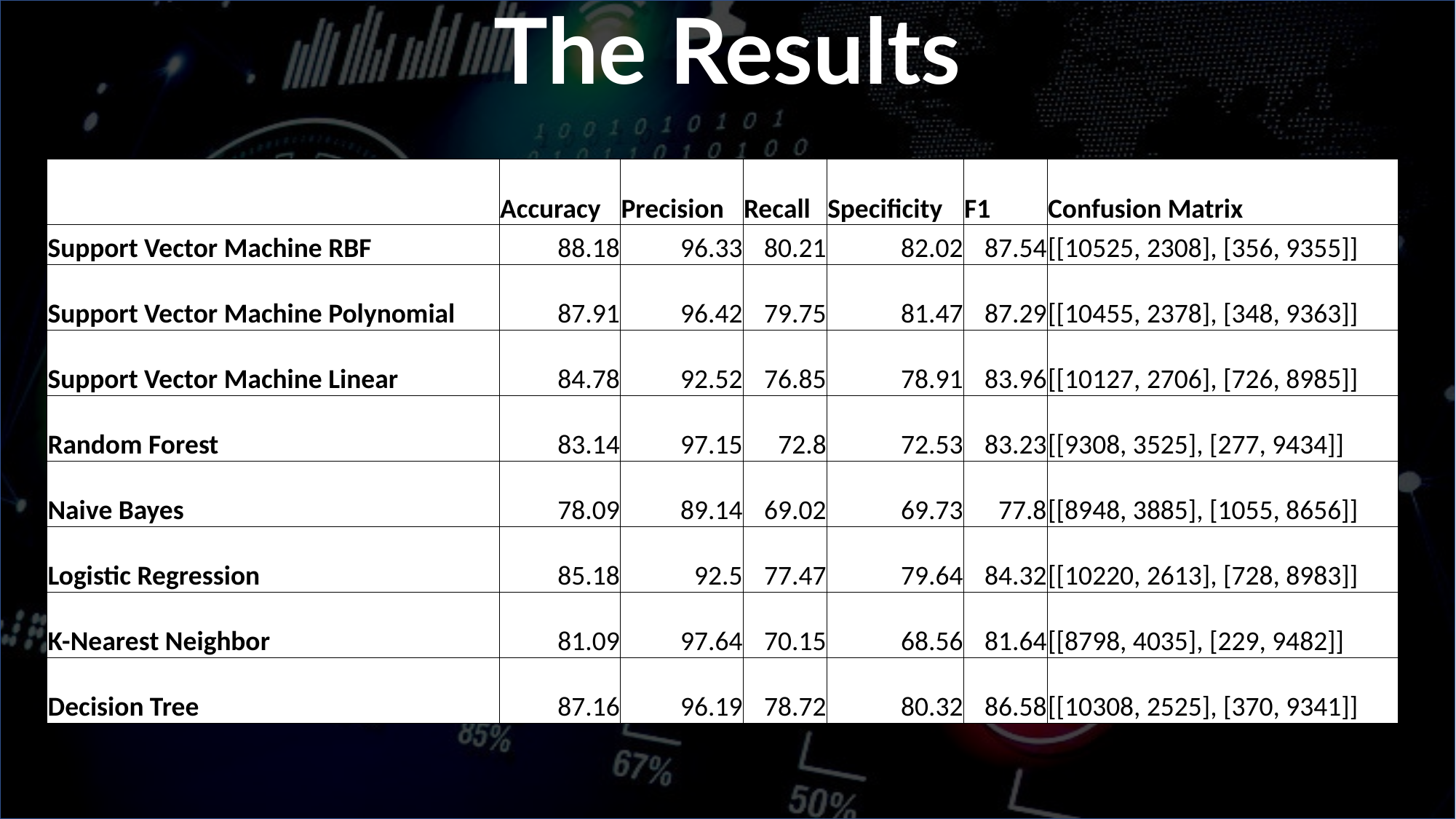

# The Results
|  | Accuracy | Precision | Recall | Specificity | F1 | Confusion Matrix |
| --- | --- | --- | --- | --- | --- | --- |
| Support Vector Machine RBF | 88.18 | 96.33 | 80.21 | 82.02 | 87.54 | [[10525, 2308], [356, 9355]] |
| Support Vector Machine Polynomial | 87.91 | 96.42 | 79.75 | 81.47 | 87.29 | [[10455, 2378], [348, 9363]] |
| Support Vector Machine Linear | 84.78 | 92.52 | 76.85 | 78.91 | 83.96 | [[10127, 2706], [726, 8985]] |
| Random Forest | 83.14 | 97.15 | 72.8 | 72.53 | 83.23 | [[9308, 3525], [277, 9434]] |
| Naive Bayes | 78.09 | 89.14 | 69.02 | 69.73 | 77.8 | [[8948, 3885], [1055, 8656]] |
| Logistic Regression | 85.18 | 92.5 | 77.47 | 79.64 | 84.32 | [[10220, 2613], [728, 8983]] |
| K-Nearest Neighbor | 81.09 | 97.64 | 70.15 | 68.56 | 81.64 | [[8798, 4035], [229, 9482]] |
| Decision Tree | 87.16 | 96.19 | 78.72 | 80.32 | 86.58 | [[10308, 2525], [370, 9341]] |